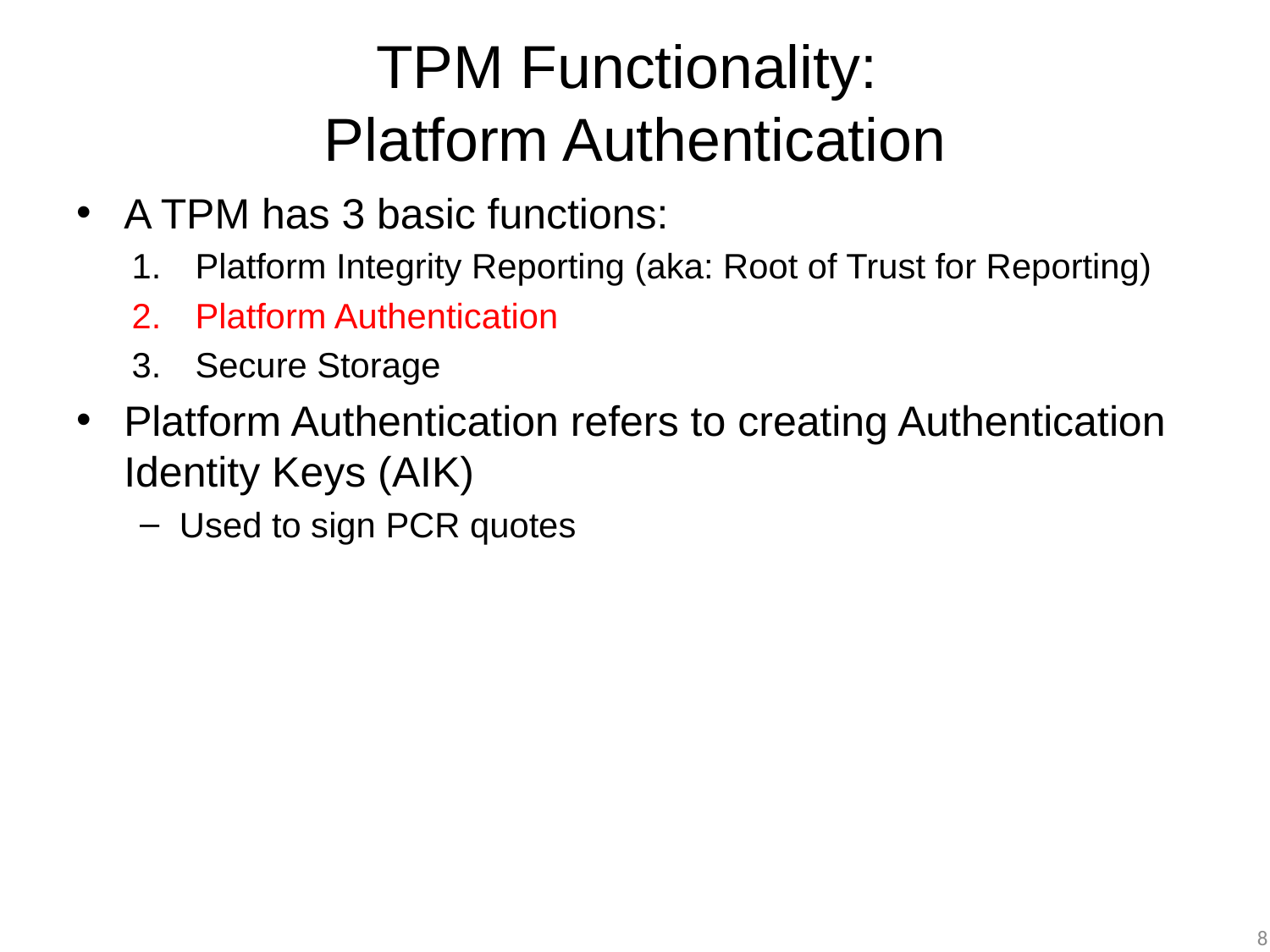

# TPM Functionality: Platform Authentication
A TPM has 3 basic functions:
Platform Integrity Reporting (aka: Root of Trust for Reporting)
Platform Authentication
Secure Storage
Platform Authentication refers to creating Authentication Identity Keys (AIK)
Used to sign PCR quotes
8